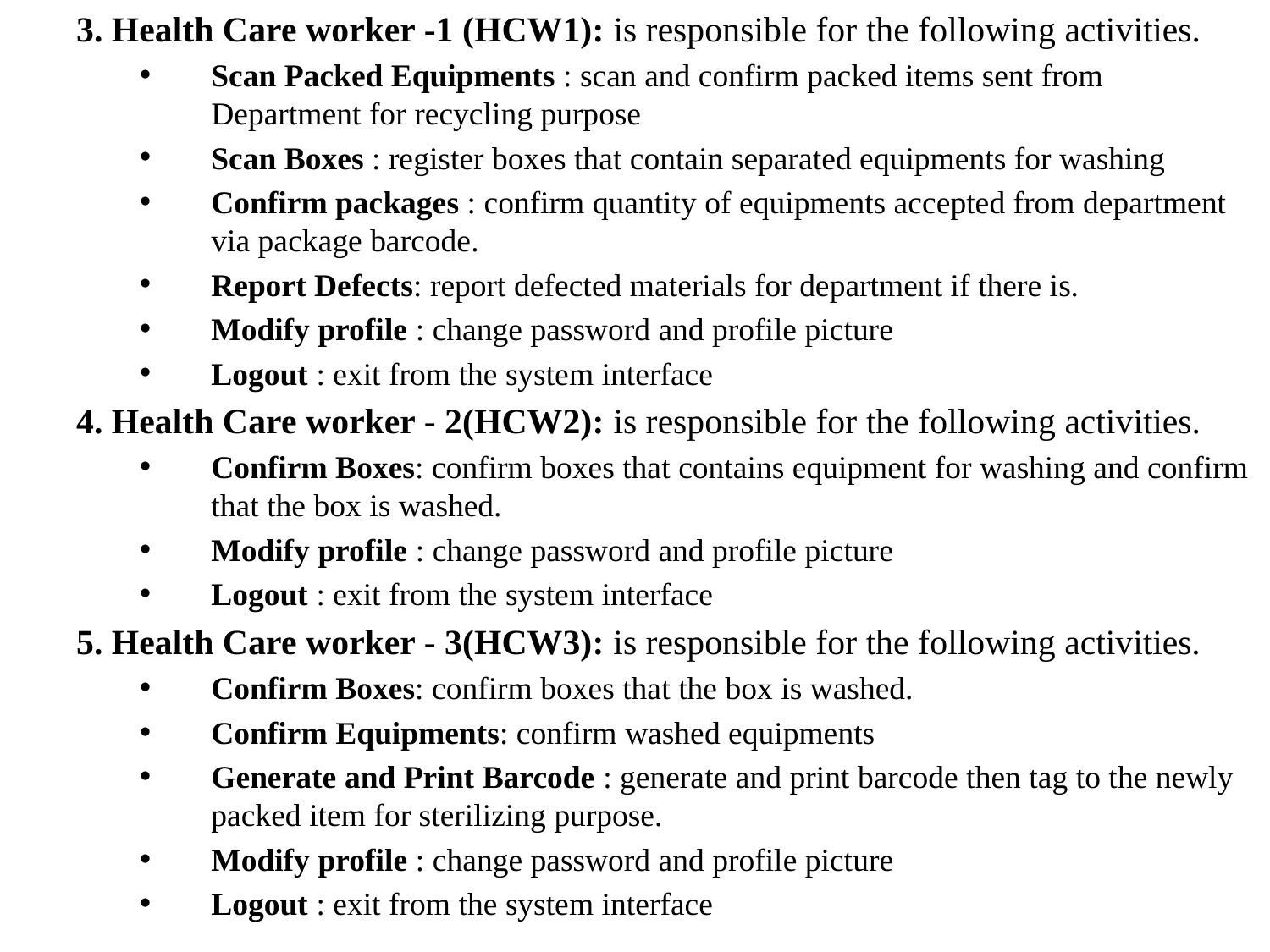

3. Health Care worker -1 (HCW1): is responsible for the following activities.
Scan Packed Equipments : scan and confirm packed items sent from Department for recycling purpose
Scan Boxes : register boxes that contain separated equipments for washing
Confirm packages : confirm quantity of equipments accepted from department via package barcode.
Report Defects: report defected materials for department if there is.
Modify profile : change password and profile picture
Logout : exit from the system interface
4. Health Care worker - 2(HCW2): is responsible for the following activities.
Confirm Boxes: confirm boxes that contains equipment for washing and confirm that the box is washed.
Modify profile : change password and profile picture
Logout : exit from the system interface
5. Health Care worker - 3(HCW3): is responsible for the following activities.
Confirm Boxes: confirm boxes that the box is washed.
Confirm Equipments: confirm washed equipments
Generate and Print Barcode : generate and print barcode then tag to the newly packed item for sterilizing purpose.
Modify profile : change password and profile picture
Logout : exit from the system interface